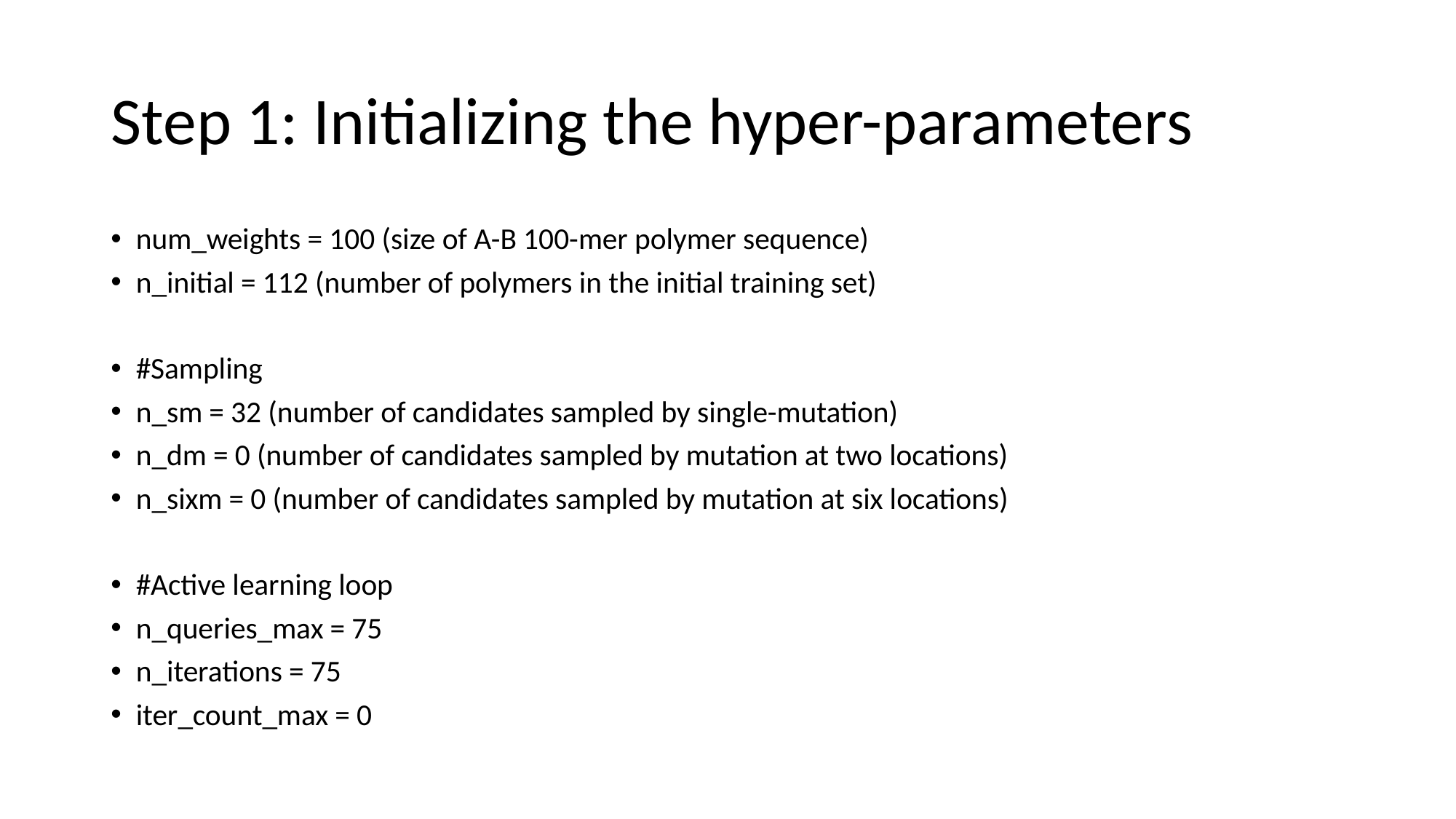

# Step 1: Initializing the hyper-parameters
num_weights = 100 (size of A-B 100-mer polymer sequence)
n_initial = 112 (number of polymers in the initial training set)

#Sampling
n_sm = 32 (number of candidates sampled by single-mutation)
n_dm = 0 (number of candidates sampled by mutation at two locations)
n_sixm = 0 (number of candidates sampled by mutation at six locations)

#Active learning loop
n_queries_max = 75
n_iterations = 75
iter_count_max = 0